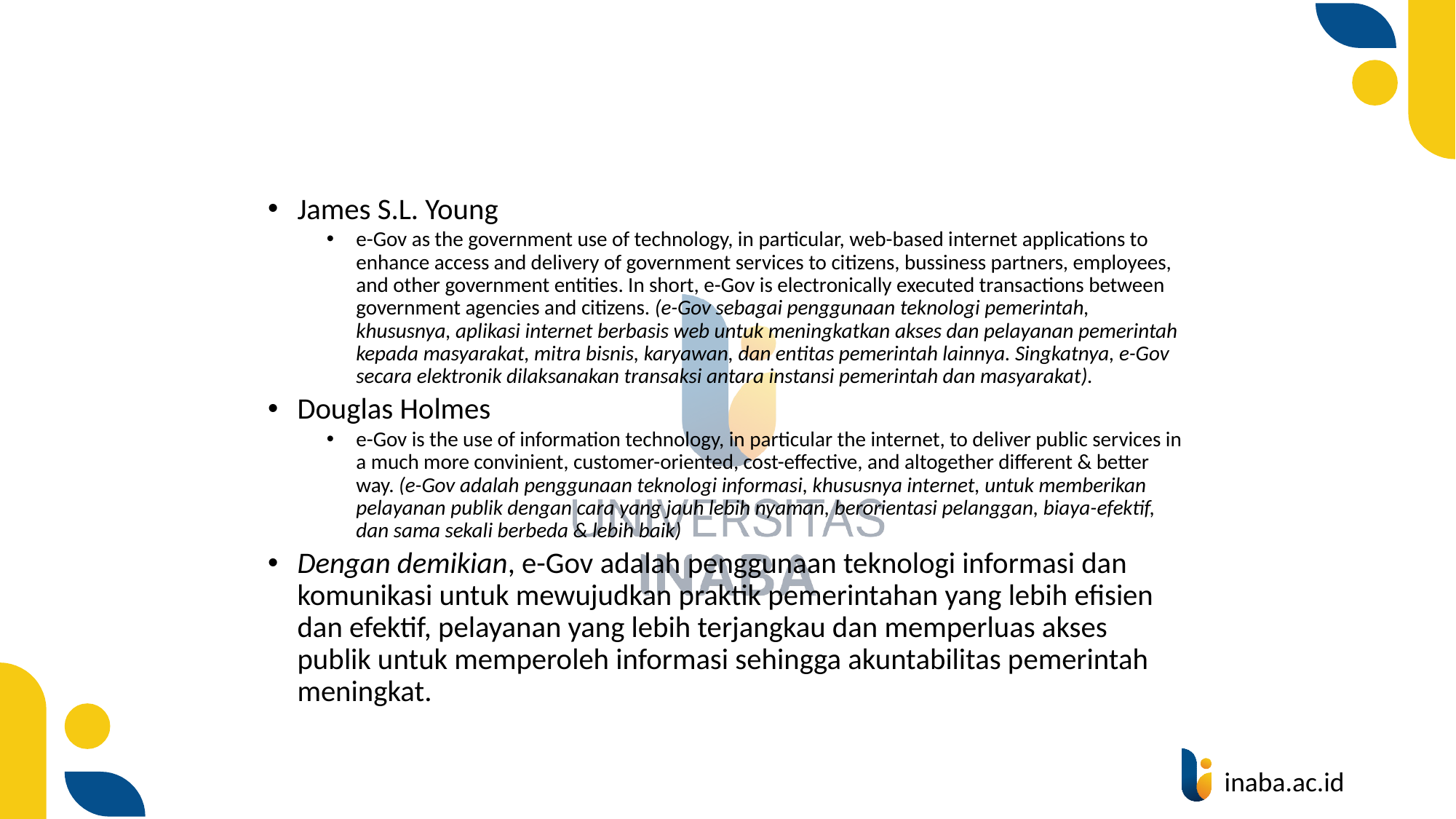

#
James S.L. Young
e-Gov as the government use of technology, in particular, web-based internet applications to enhance access and delivery of government services to citizens, bussiness partners, employees, and other government entities. In short, e-Gov is electronically executed transactions between government agencies and citizens. (e-Gov sebagai penggunaan teknologi pemerintah, khususnya, aplikasi internet berbasis web untuk meningkatkan akses dan pelayanan pemerintah kepada masyarakat, mitra bisnis, karyawan, dan entitas pemerintah lainnya. Singkatnya, e-Gov secara elektronik dilaksanakan transaksi antara instansi pemerintah dan masyarakat).
Douglas Holmes
e-Gov is the use of information technology, in particular the internet, to deliver public services in a much more convinient, customer-oriented, cost-effective, and altogether different & better way. (e-Gov adalah penggunaan teknologi informasi, khususnya internet, untuk memberikan pelayanan publik dengan cara yang jauh lebih nyaman, berorientasi pelanggan, biaya-efektif, dan sama sekali berbeda & lebih baik)
Dengan demikian, e-Gov adalah penggunaan teknologi informasi dan komunikasi untuk mewujudkan praktik pemerintahan yang lebih efisien dan efektif, pelayanan yang lebih terjangkau dan memperluas akses publik untuk memperoleh informasi sehingga akuntabilitas pemerintah meningkat.